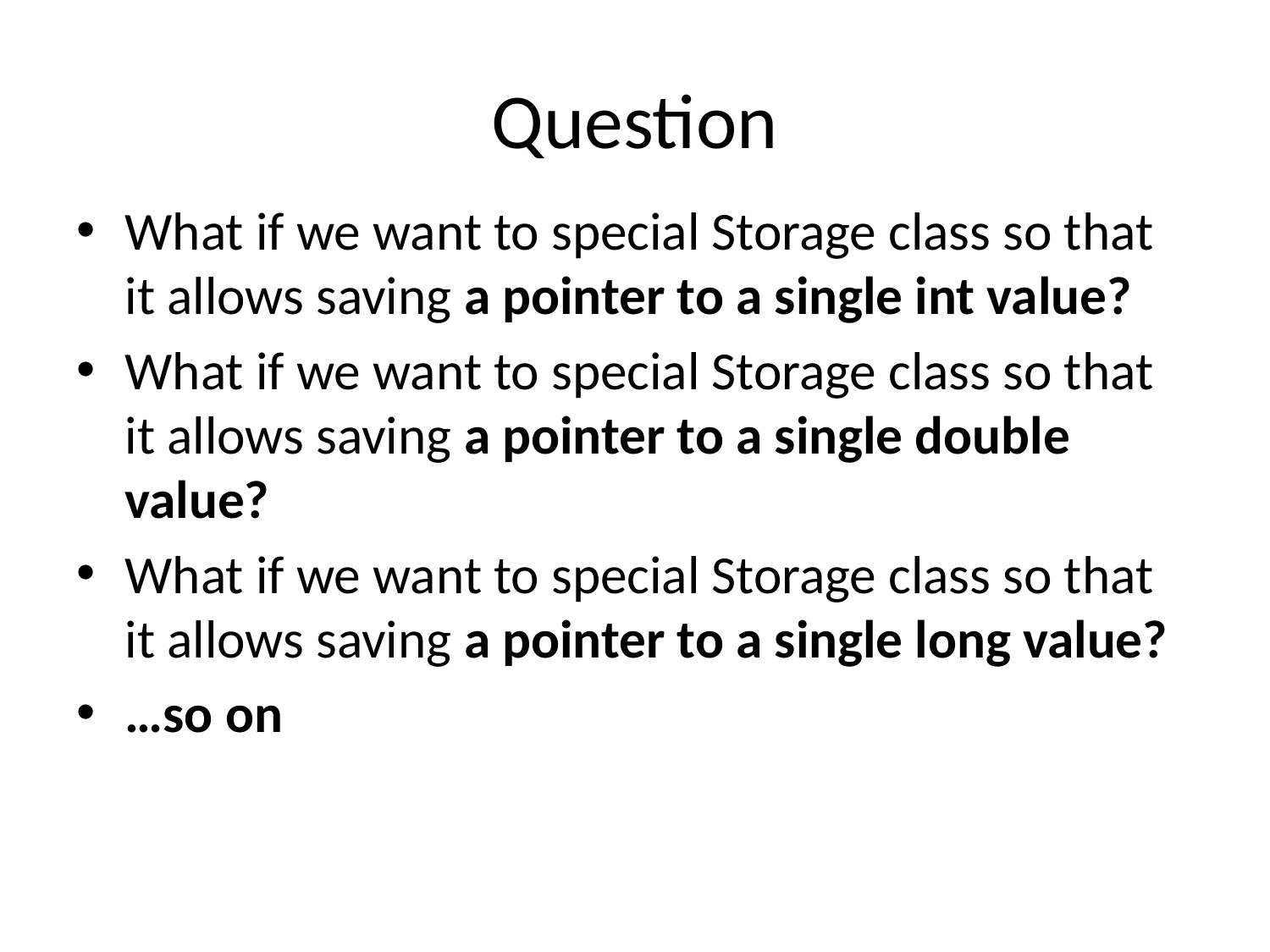

# Question
What if we want to special Storage class so that it allows saving a pointer to a single int value?
What if we want to special Storage class so that it allows saving a pointer to a single double value?
What if we want to special Storage class so that it allows saving a pointer to a single long value?
…so on